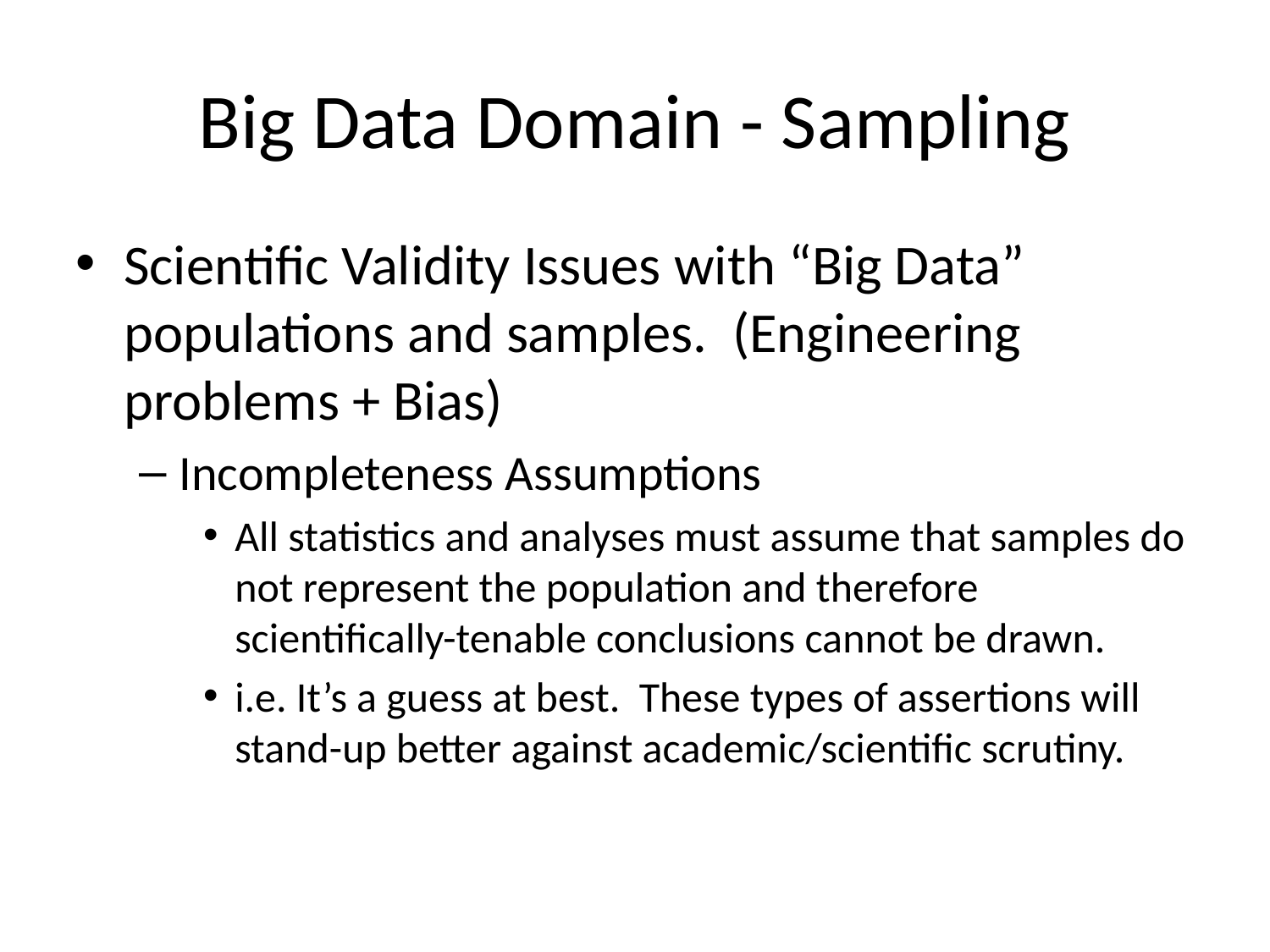

Big Data Domain - Sampling
Scientific Validity Issues with “Big Data” populations and samples.  (Engineering problems + Bias)
Incompleteness Assumptions
All statistics and analyses must assume that samples do not represent the population and therefore scientifically-tenable conclusions cannot be drawn.
i.e. It’s a guess at best.  These types of assertions will stand-up better against academic/scientific scrutiny.